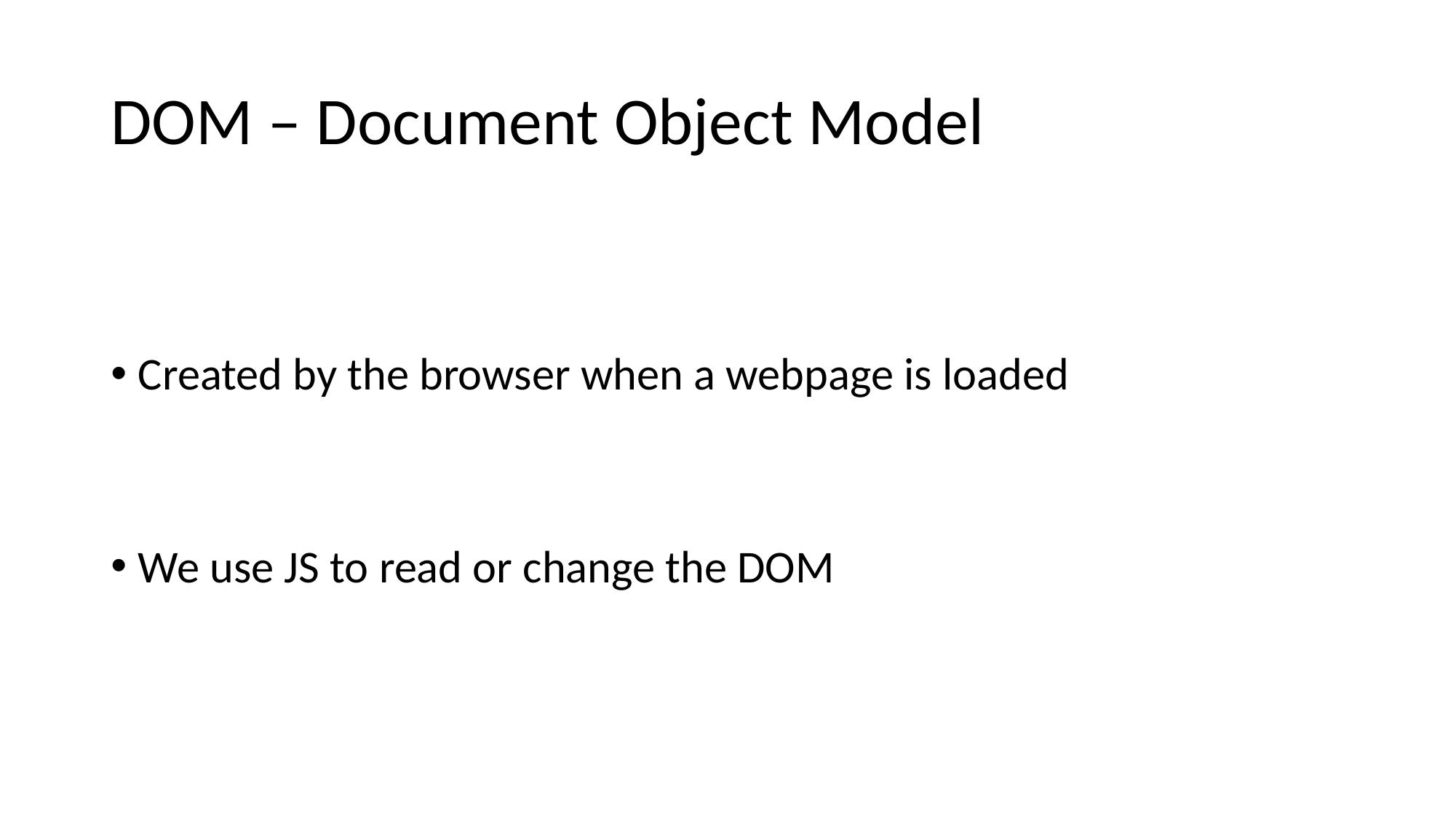

# DOM – Document Object Model

Created by the browser when a webpage is loaded

We use JS to read or change the DOM